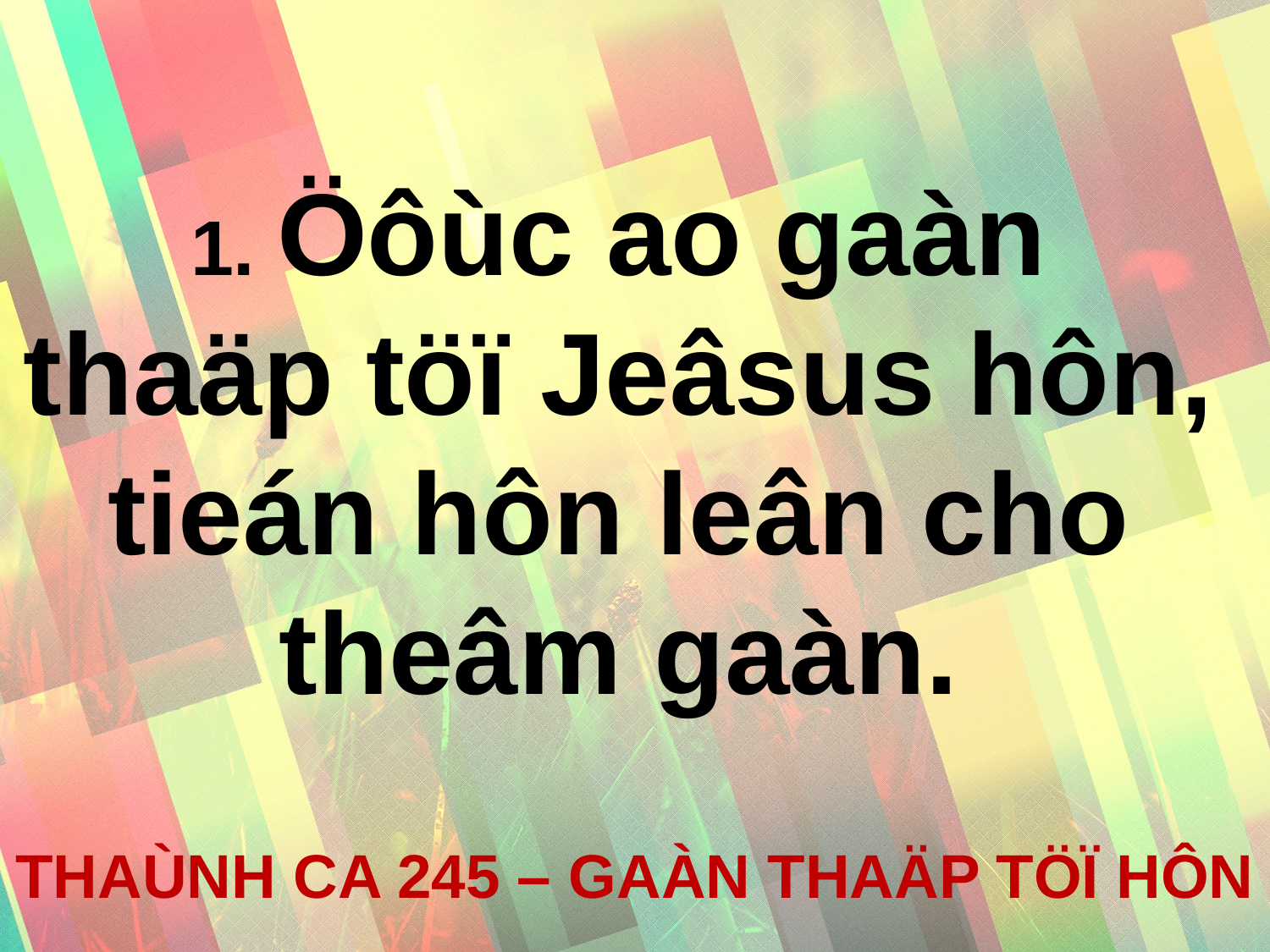

1. Öôùc ao gaàn
thaäp töï Jeâsus hôn,
tieán hôn leân cho
theâm gaàn.
THAÙNH CA 245 – GAÀN THAÄP TÖÏ HÔN